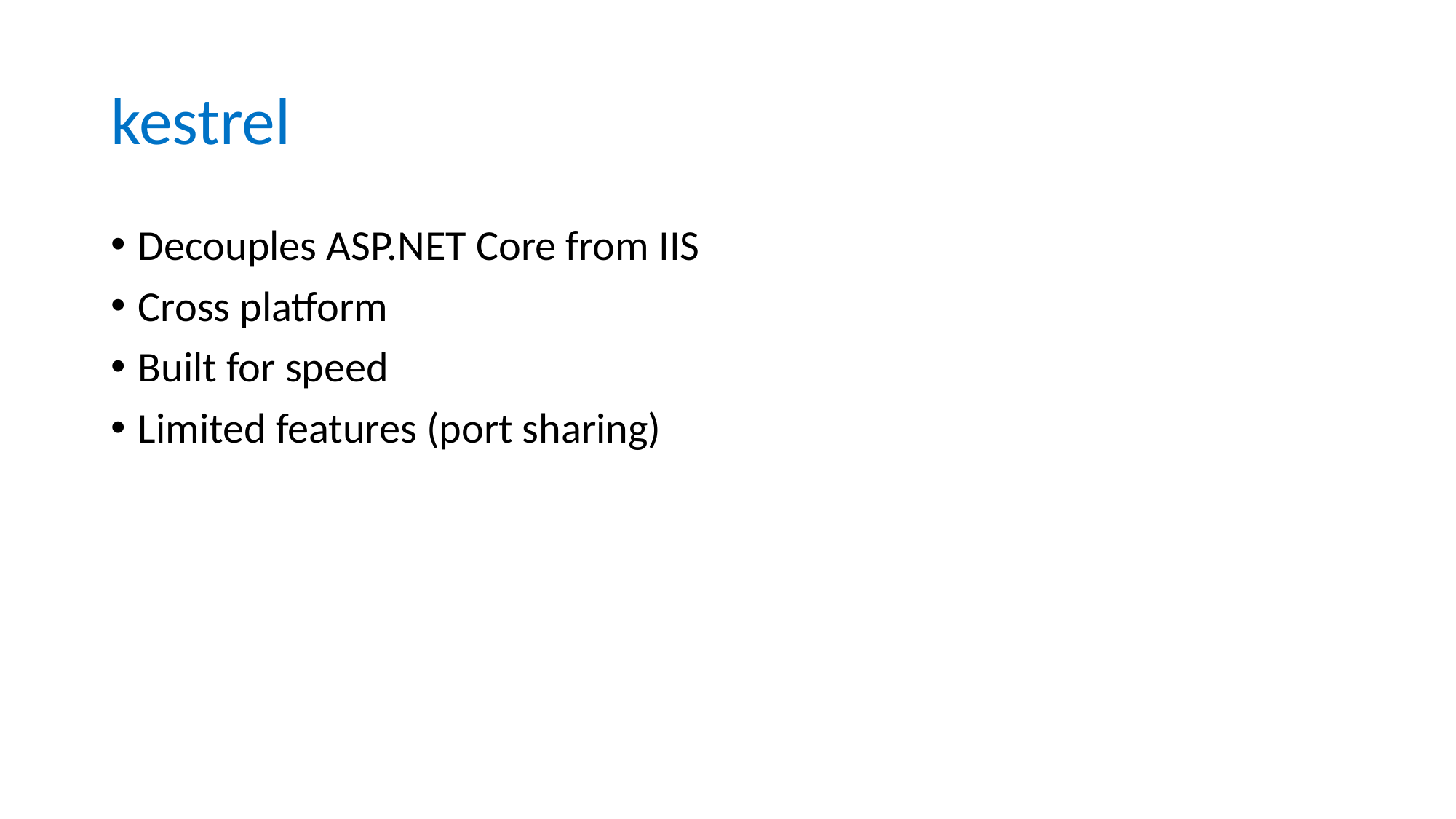

# kestrel
Decouples ASP.NET Core from IIS
Cross platform
Built for speed
Limited features (port sharing)